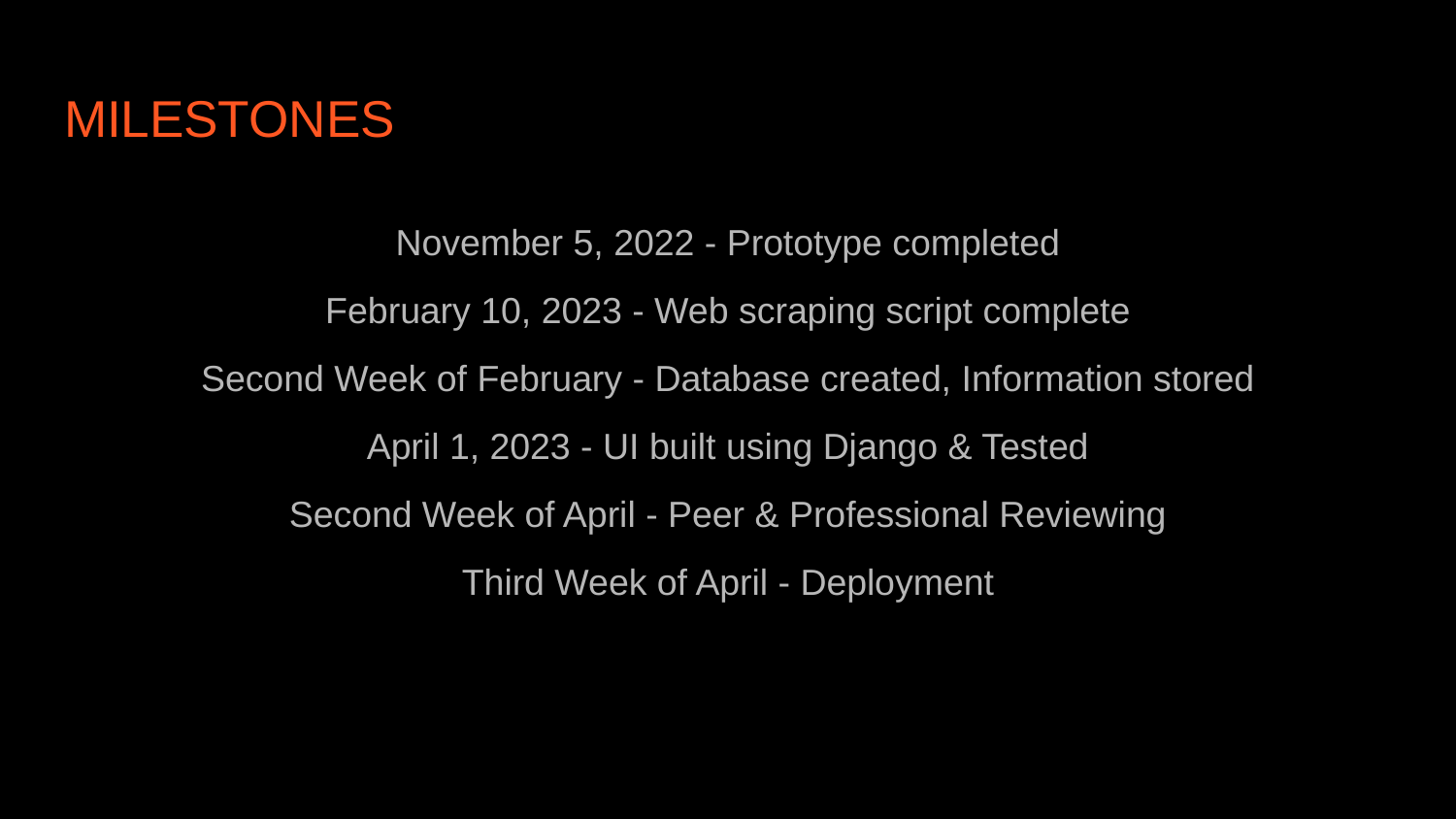

# MILESTONES
November 5, 2022 - Prototype completed
February 10, 2023 - Web scraping script complete
Second Week of February - Database created, Information stored
April 1, 2023 - UI built using Django & Tested
Second Week of April - Peer & Professional Reviewing
Third Week of April - Deployment